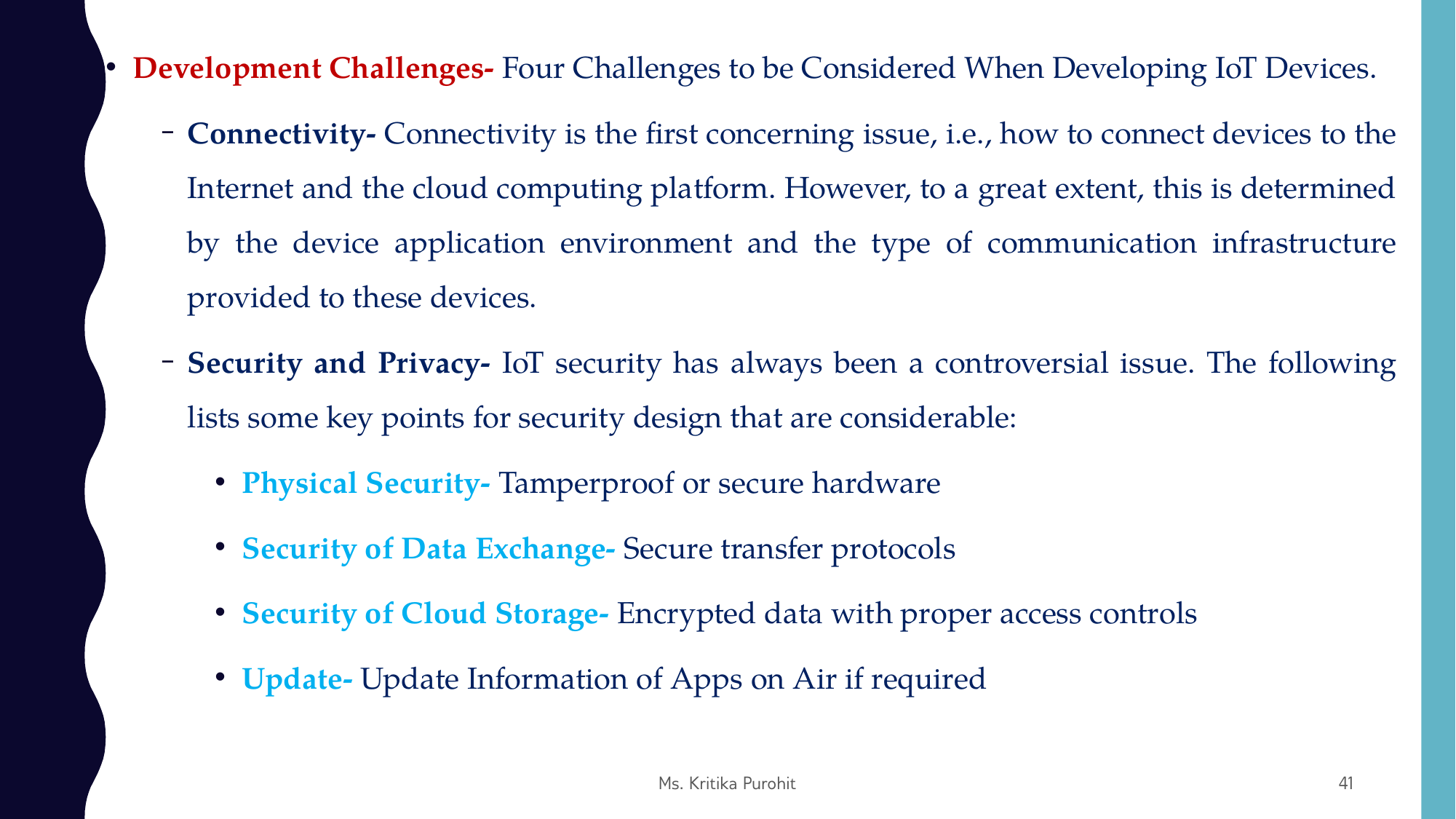

Development Challenges- Four Challenges to be Considered When Developing IoT Devices.
Connectivity- Connectivity is the first concerning issue, i.e., how to connect devices to the Internet and the cloud computing platform. However, to a great extent, this is determined by the device application environment and the type of communication infrastructure provided to these devices.
Security and Privacy- IoT security has always been a controversial issue. The following lists some key points for security design that are considerable:
Physical Security- Tamperproof or secure hardware
Security of Data Exchange- Secure transfer protocols
Security of Cloud Storage- Encrypted data with proper access controls
Update- Update Information of Apps on Air if required
Ms. Kritika Purohit
41